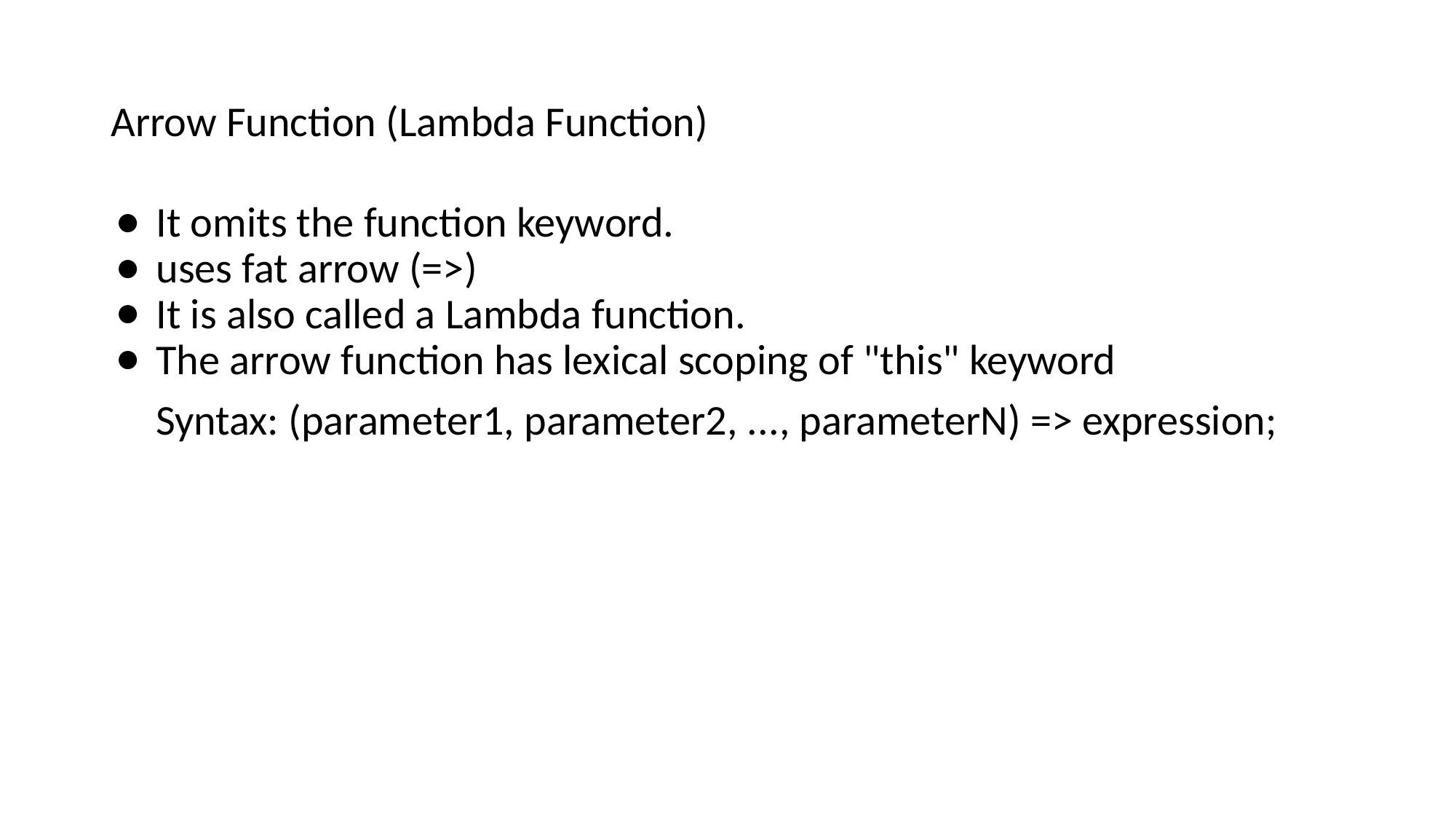

# Arrow Function (Lambda Function)
It omits the function keyword.
uses fat arrow (=>)
It is also called a Lambda function.
The arrow function has lexical scoping of "this" keyword
Syntax: (parameter1, parameter2, ..., parameterN) => expression;